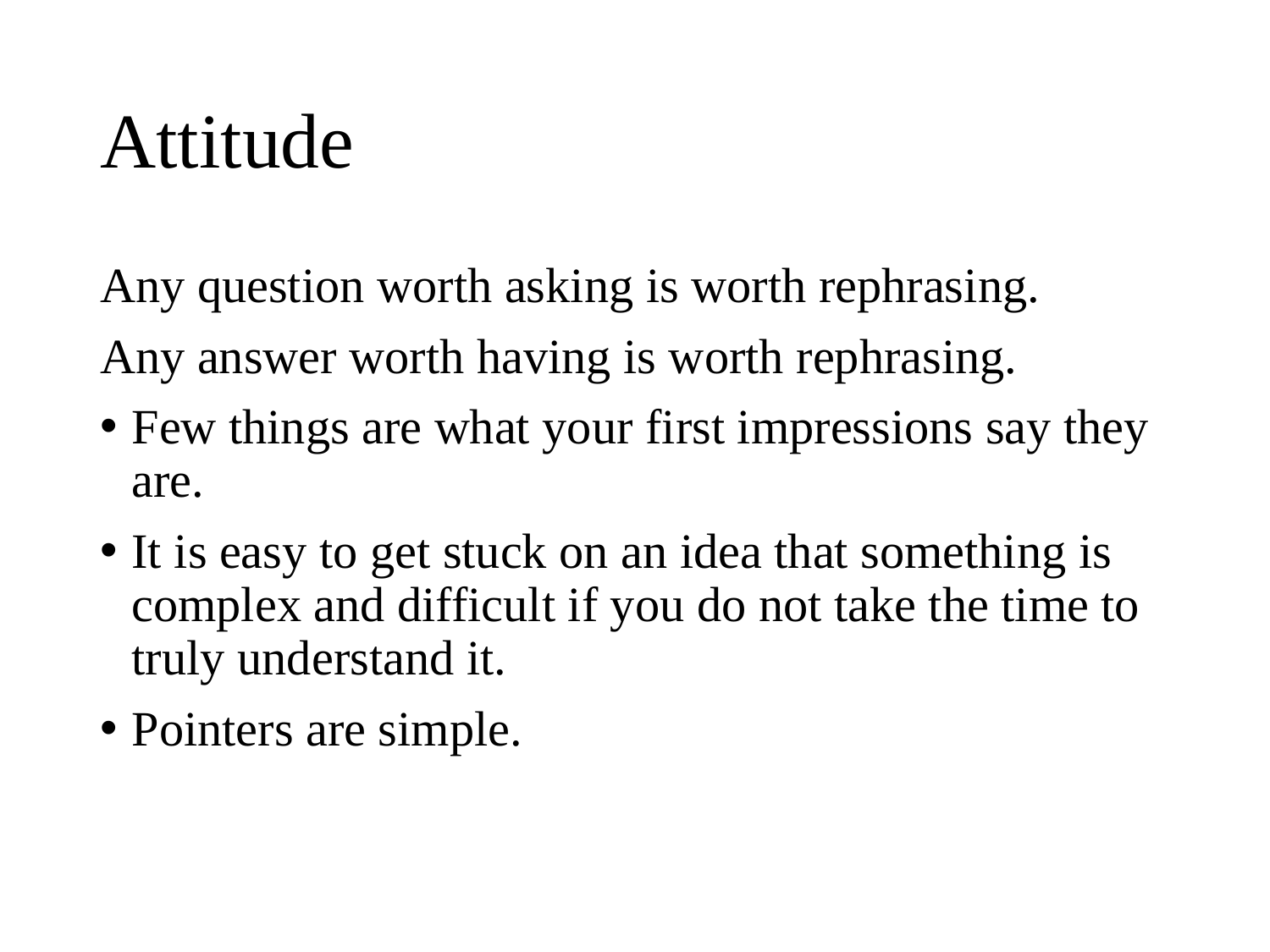

# Attitude
Any question worth asking is worth rephrasing.
Any answer worth having is worth rephrasing.
Few things are what your first impressions say they are.
It is easy to get stuck on an idea that something is complex and difficult if you do not take the time to truly understand it.
Pointers are simple.